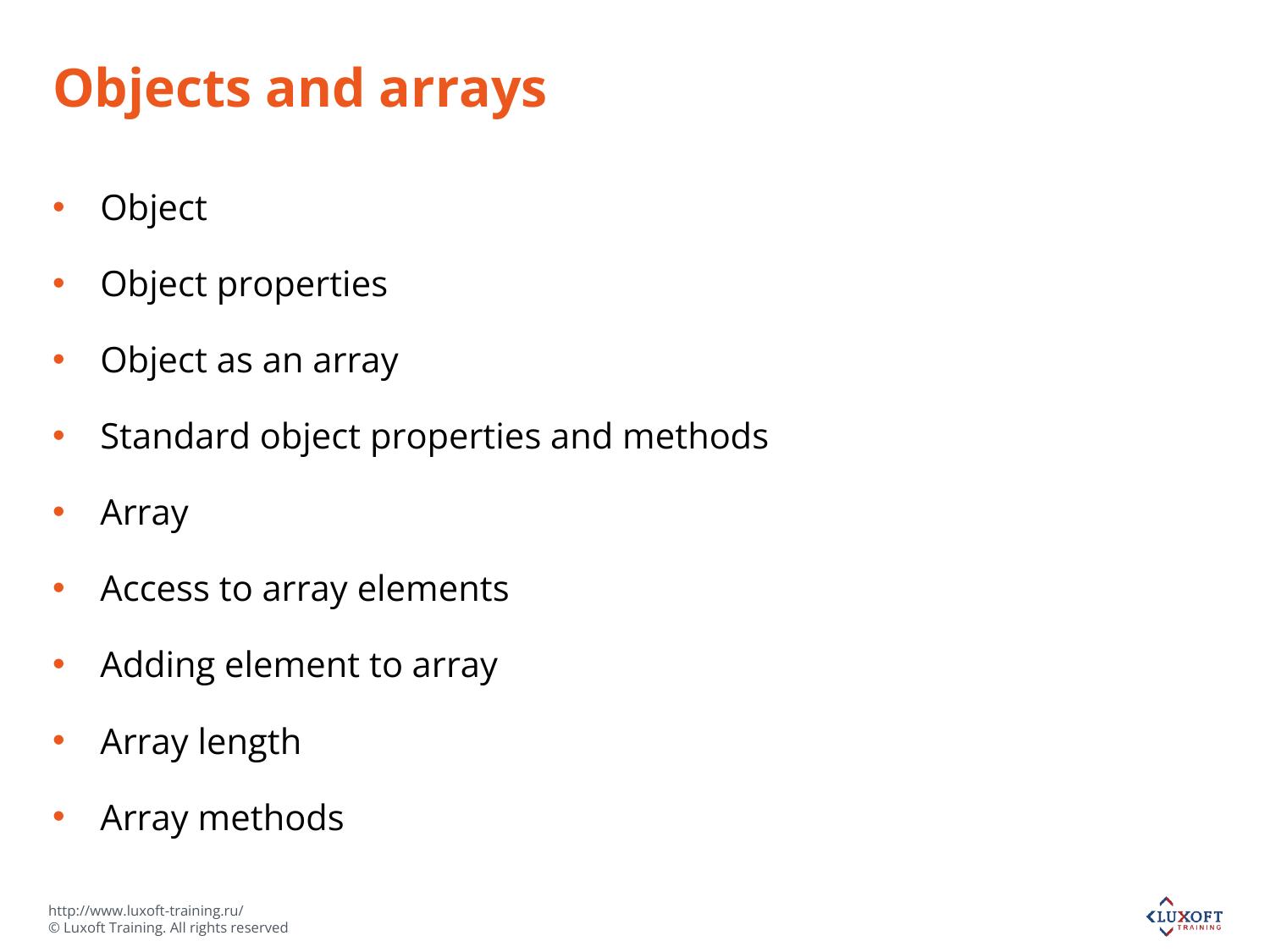

# Objects and arrays
Object
Object properties
Object as an array
Standard object properties and methods
Array
Access to array elements
Adding element to array
Array length
Array methods